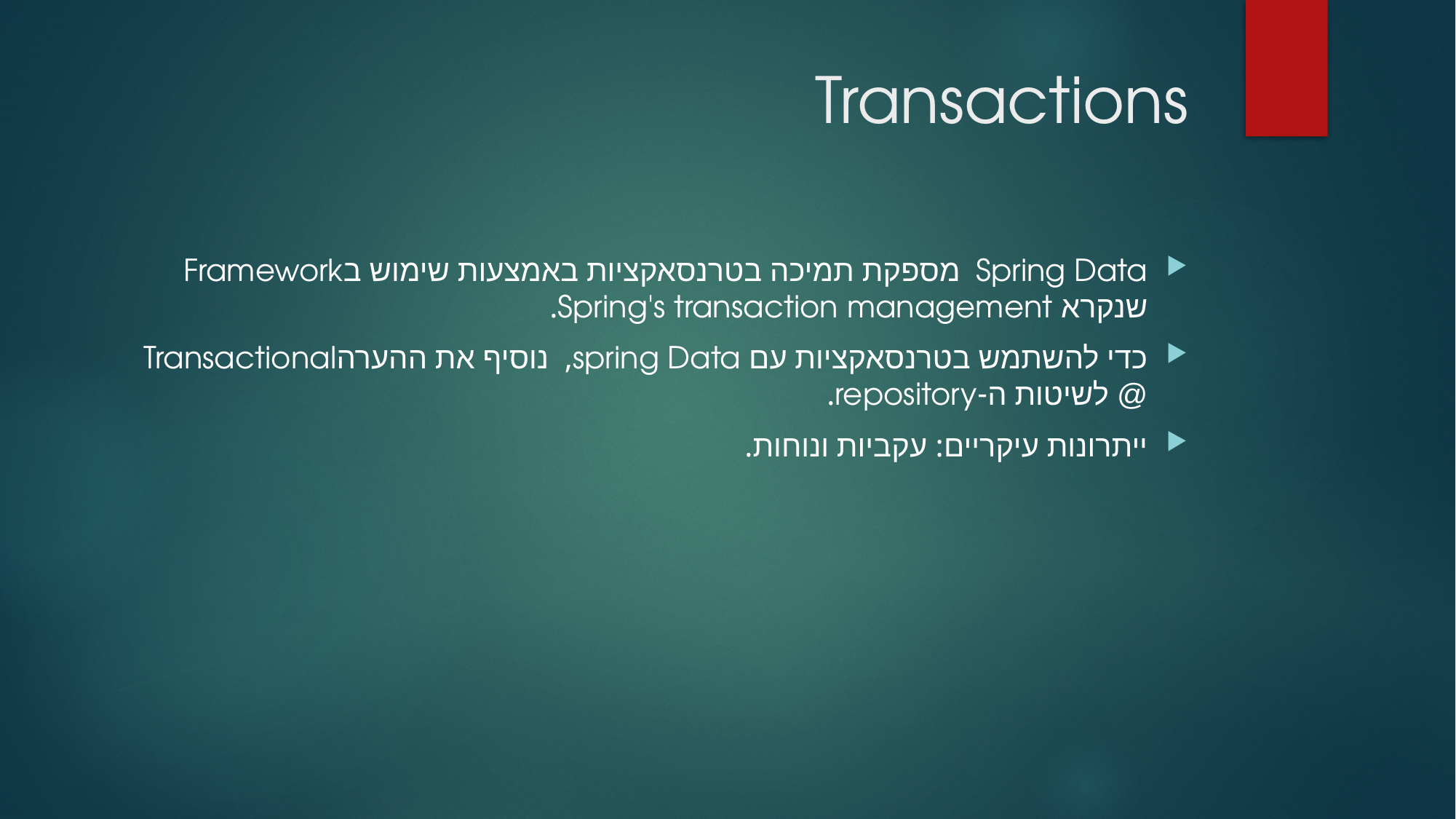

# Transactions
Spring Data  מספקת תמיכה בטרנסאקציות באמצעות שימוש בFramework שנקרא Spring's transaction management.
כדי להשתמש בטרנסאקציות עם spring Data,  נוסיף את ההערהTransactional @ לשיטות ה-repository.
ייתרונות עיקריים: עקביות ונוחות.